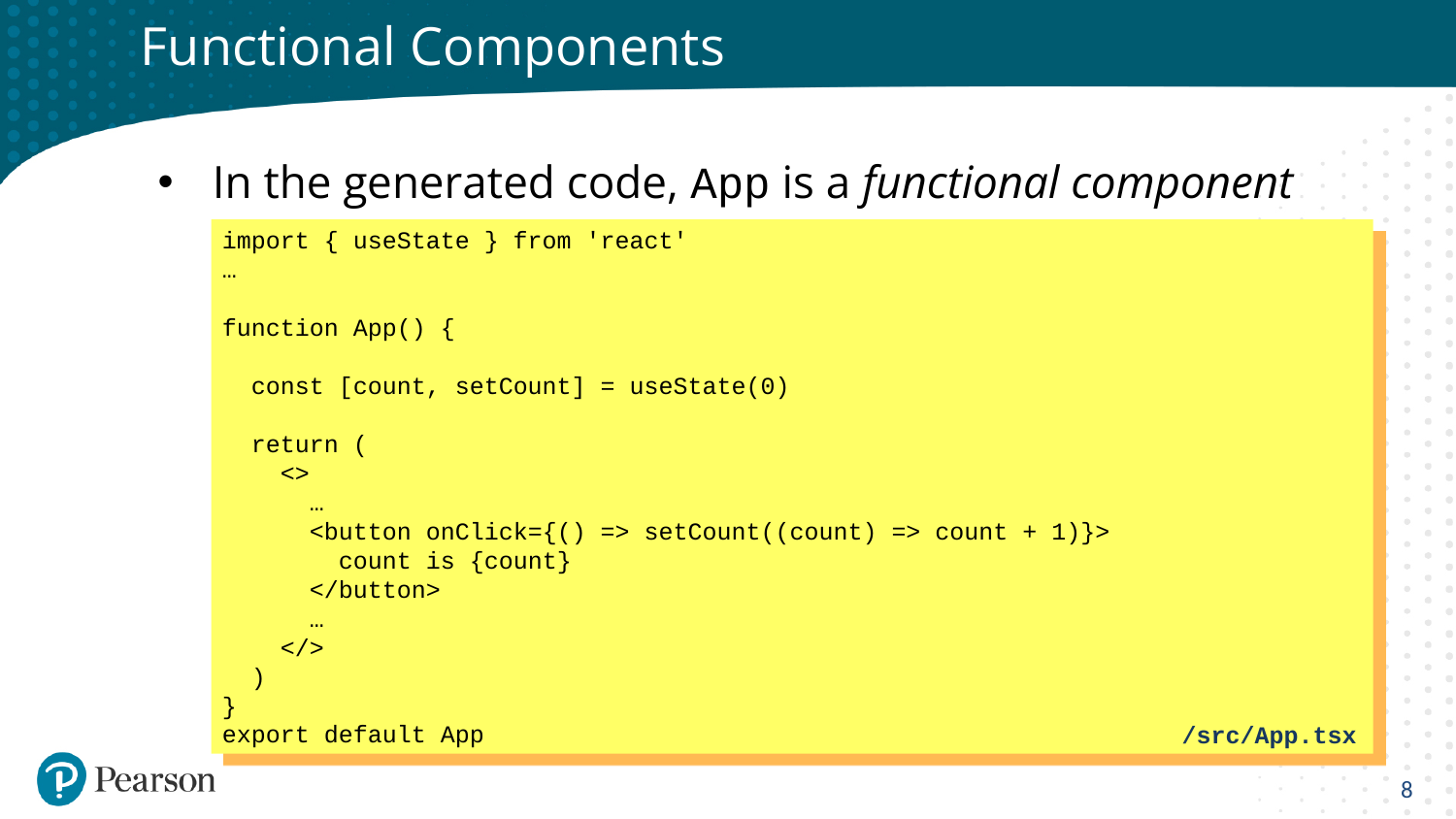

# Functional Components
In the generated code, App is a functional component
import { useState } from 'react'
…

function App() {

  const [count, setCount] = useState(0)

  return (
    <>
      …
      <button onClick={() => setCount((count) => count + 1)}>
        count is {count}
      </button>
      …
    </>
  )
}
export default App
/src/App.tsx
8